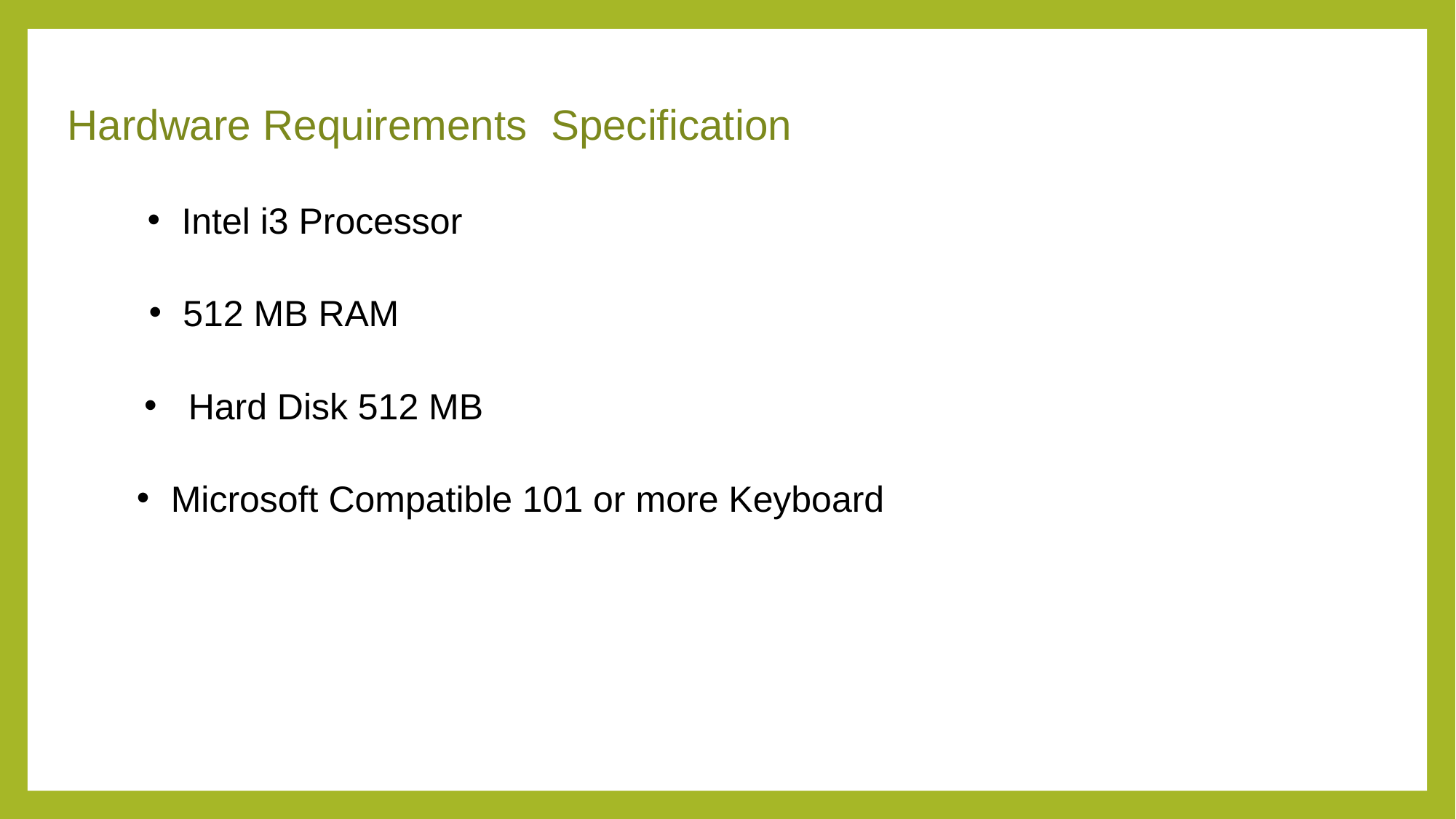

Hardware Requirements  Specification
Intel i3 Processor
512 MB RAM
 Hard Disk 512 MB
Microsoft Compatible 101 or more Keyboard